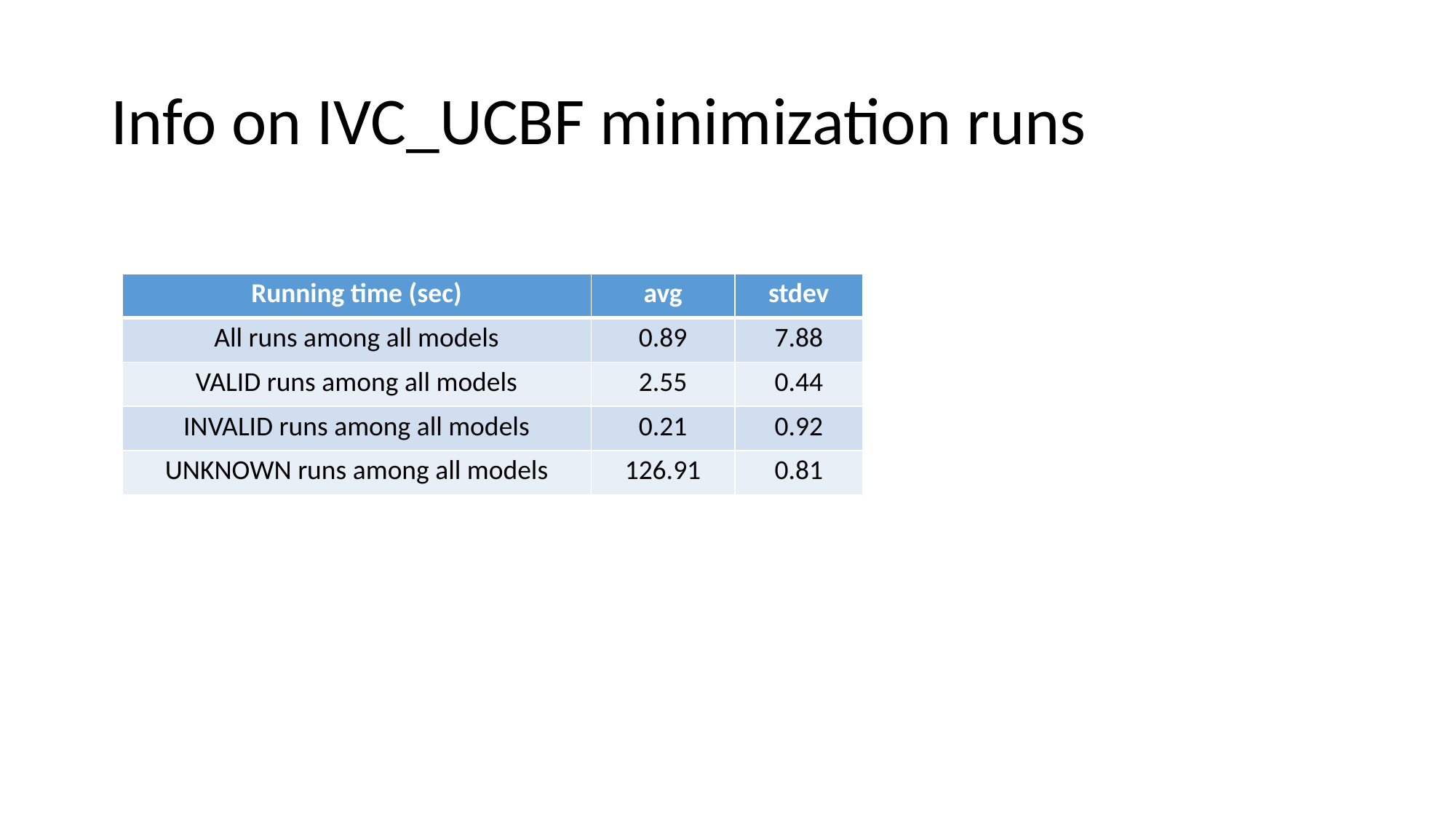

# Info on IVC_UCBF minimization runs
| Running time (sec) | avg | stdev |
| --- | --- | --- |
| All runs among all models | 0.89 | 7.88 |
| VALID runs among all models | 2.55 | 0.44 |
| INVALID runs among all models | 0.21 | 0.92 |
| UNKNOWN runs among all models | 126.91 | 0.81 |